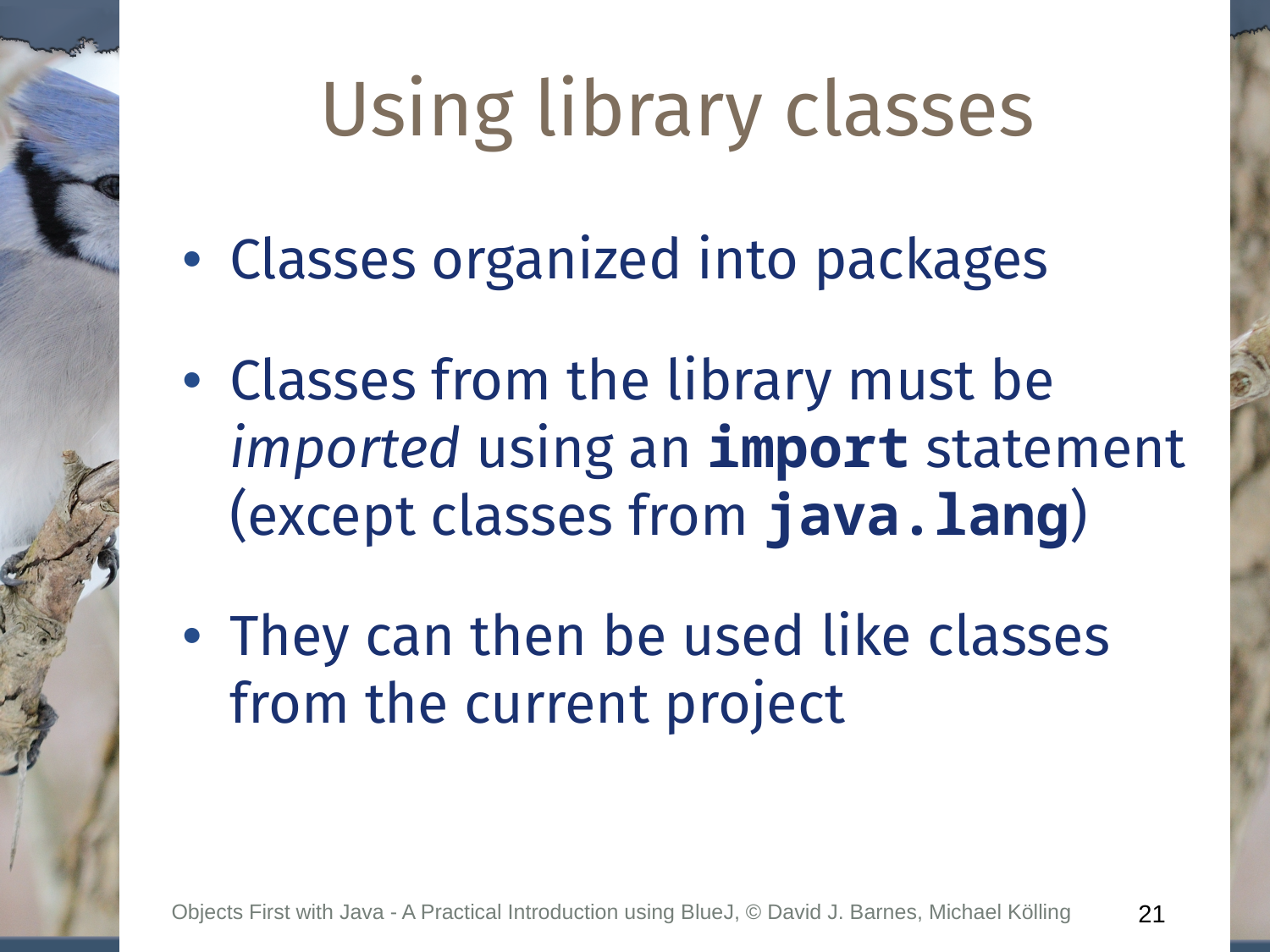

# Using library classes
Classes organized into packages
Classes from the library must be imported using an import statement (except classes from java.lang)
They can then be used like classes from the current project
Objects First with Java - A Practical Introduction using BlueJ, © David J. Barnes, Michael Kölling